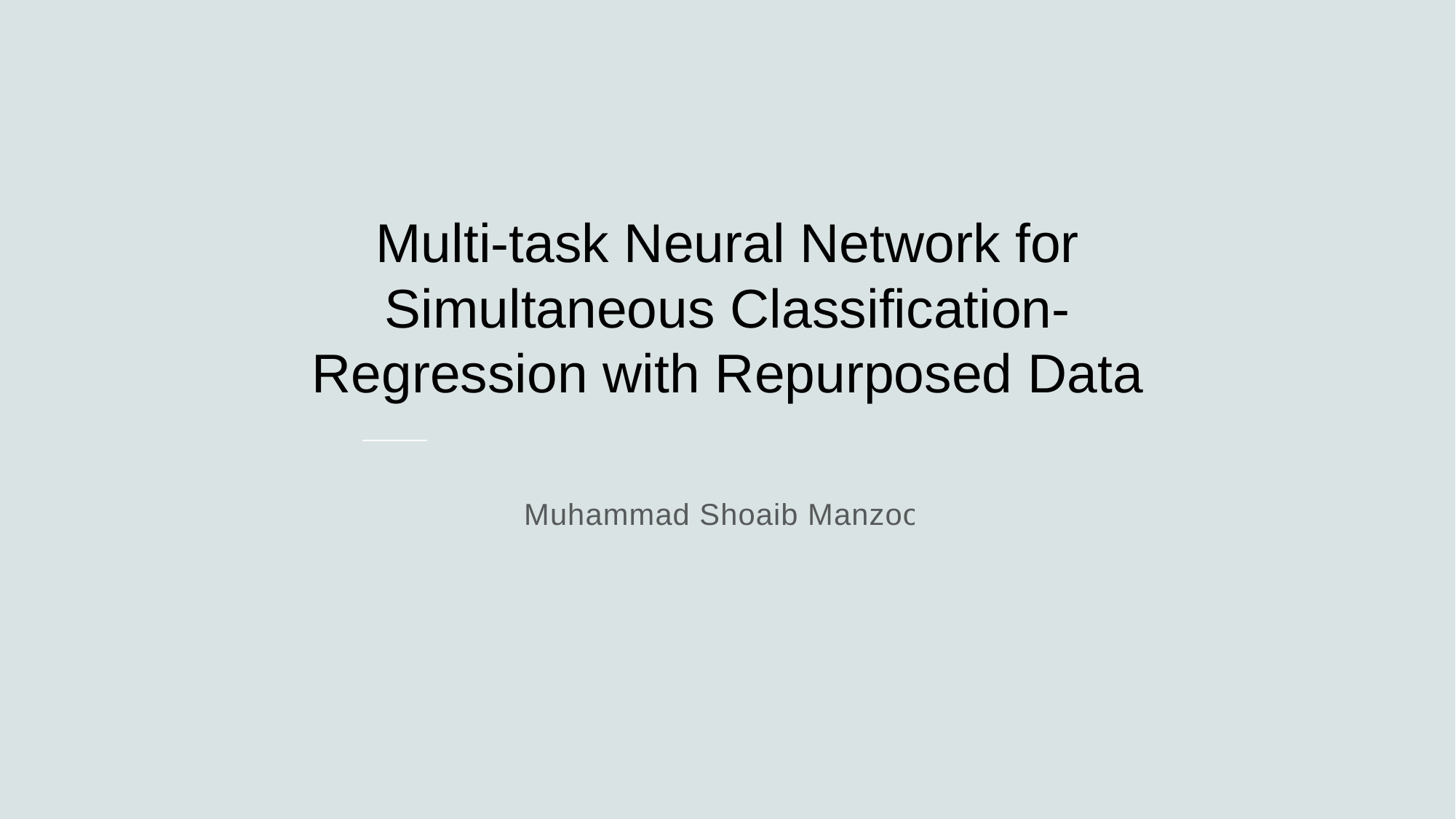

# Multi-task Neural Network for Simultaneous Classification-Regression with Repurposed Data
Muhammad Shoaib Manzoor